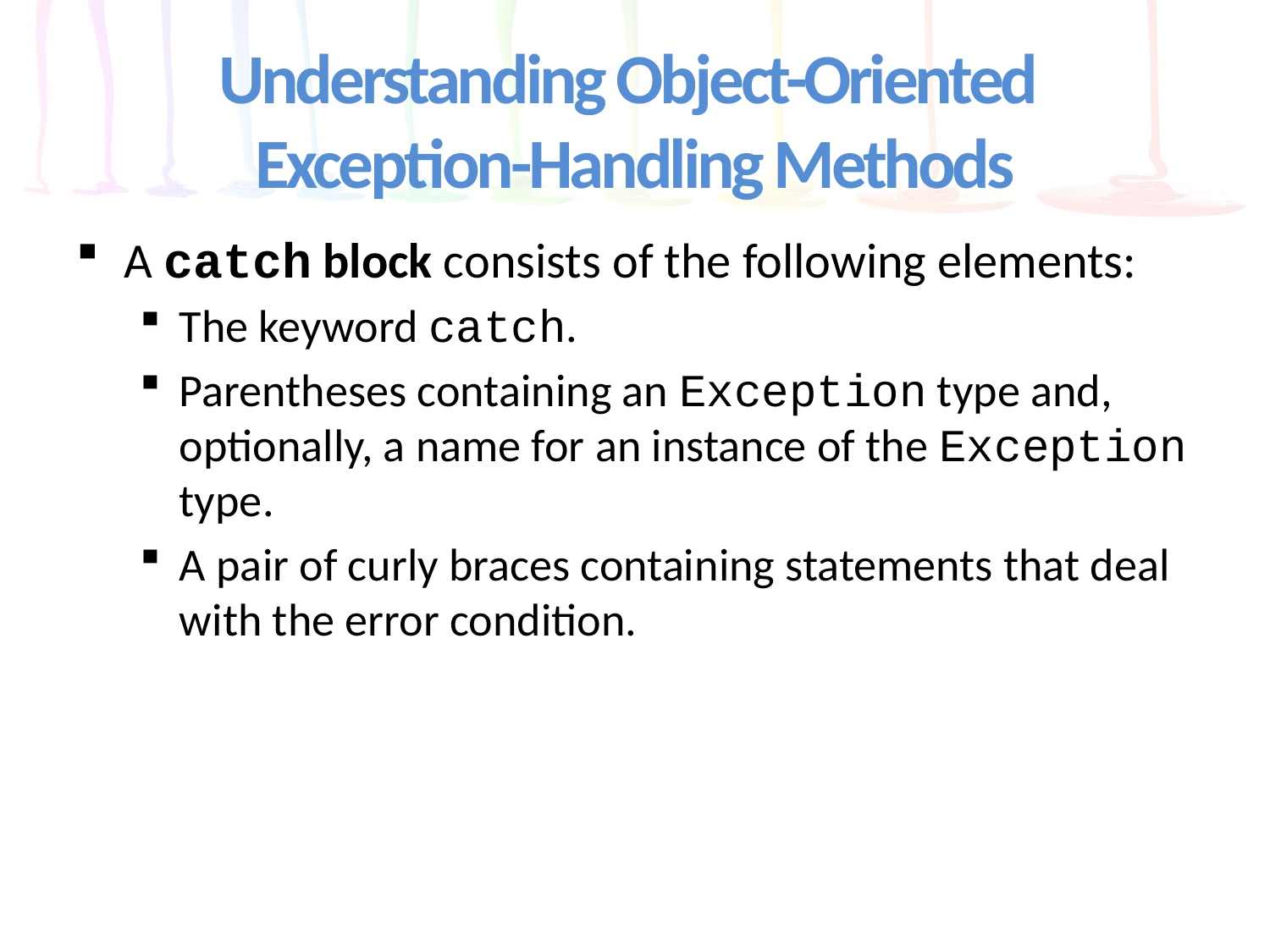

# Understanding Object-Oriented Exception-Handling Methods
A catch block consists of the following elements:
The keyword catch.
Parentheses containing an Exception type and, optionally, a name for an instance of the Exception type.
A pair of curly braces containing statements that deal with the error condition.